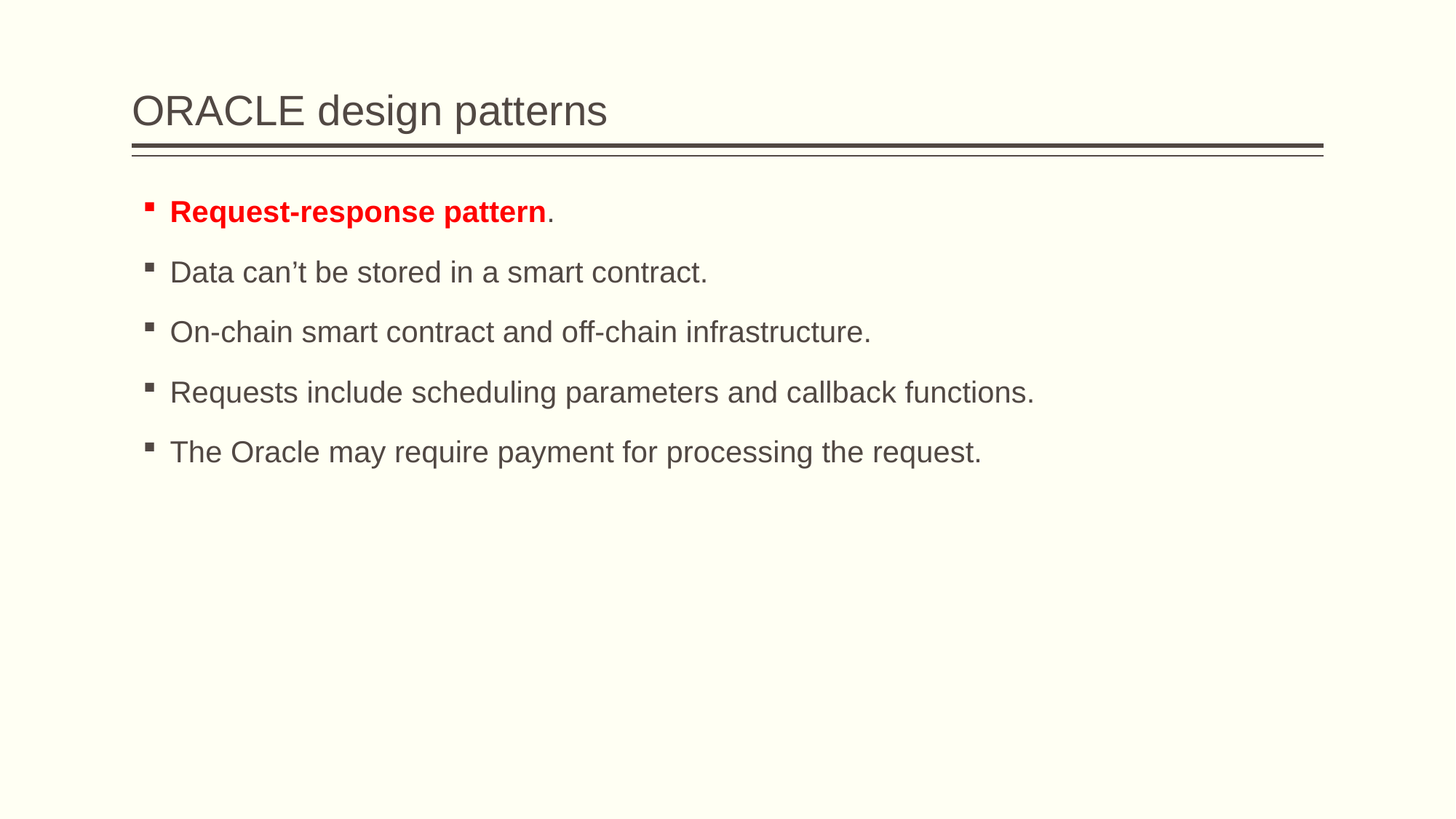

# ORACLE design patterns
Request-response pattern.
Data can’t be stored in a smart contract.
On-chain smart contract and off-chain infrastructure.
Requests include scheduling parameters and callback functions.
The Oracle may require payment for processing the request.